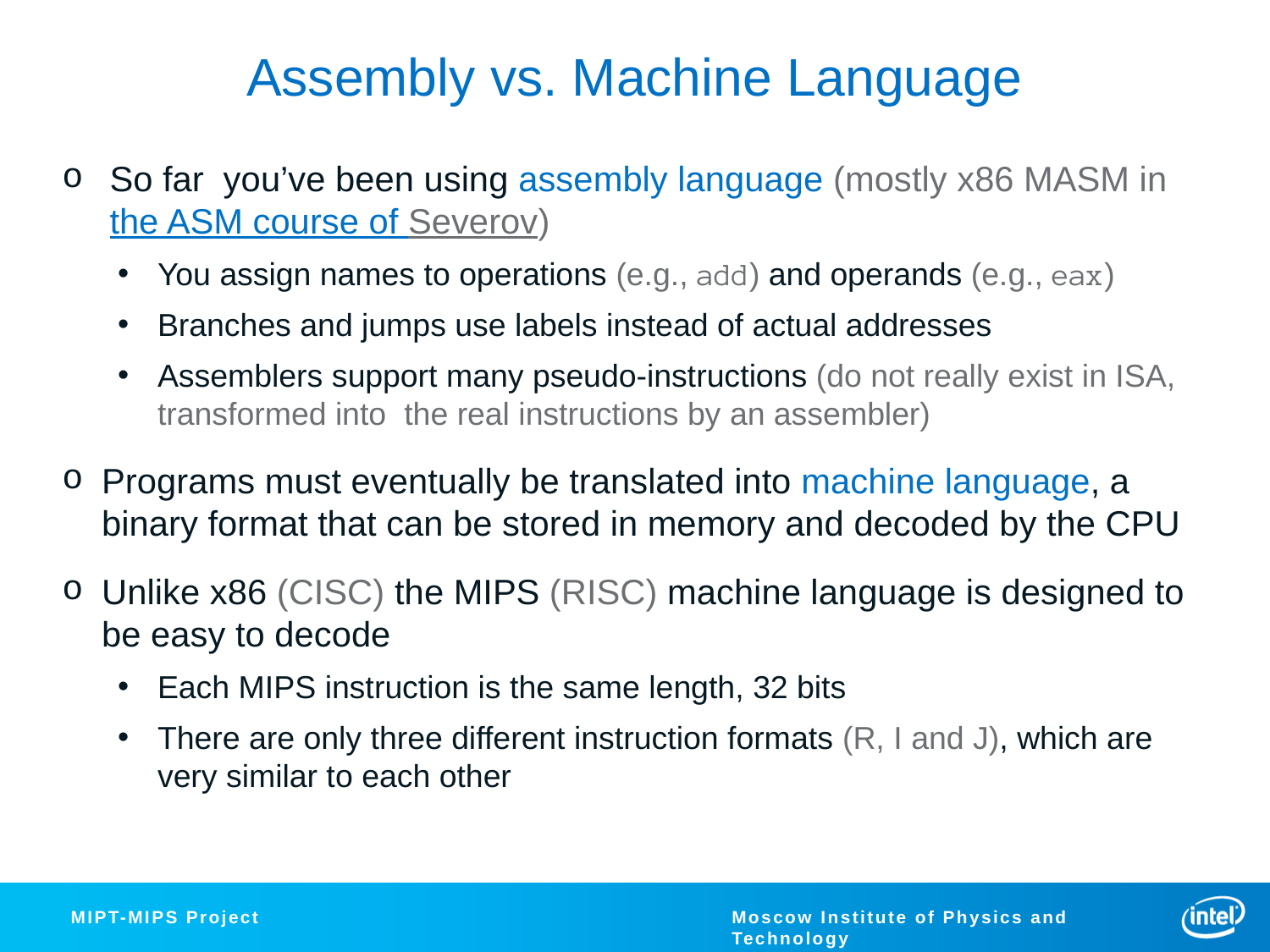

# Assembly vs. Machine Language
So far  you’ve been using assembly language (mostly x86 MASM in the ASM course of Severov)
You assign names to operations (e.g., add) and operands (e.g., eax)
Branches and jumps use labels instead of actual addresses
Assemblers support many pseudo-instructions (do not really exist in ISA, transformed into  the real instructions by an assembler)
Programs must eventually be translated into machine language, a binary format that can be stored in memory and decoded by the CPU
Unlike x86 (CISC) the MIPS (RISC) machine language is designed to be easy to decode
Each MIPS instruction is the same length, 32 bits
There are only three different instruction formats (R, I and J), which are very similar to each other